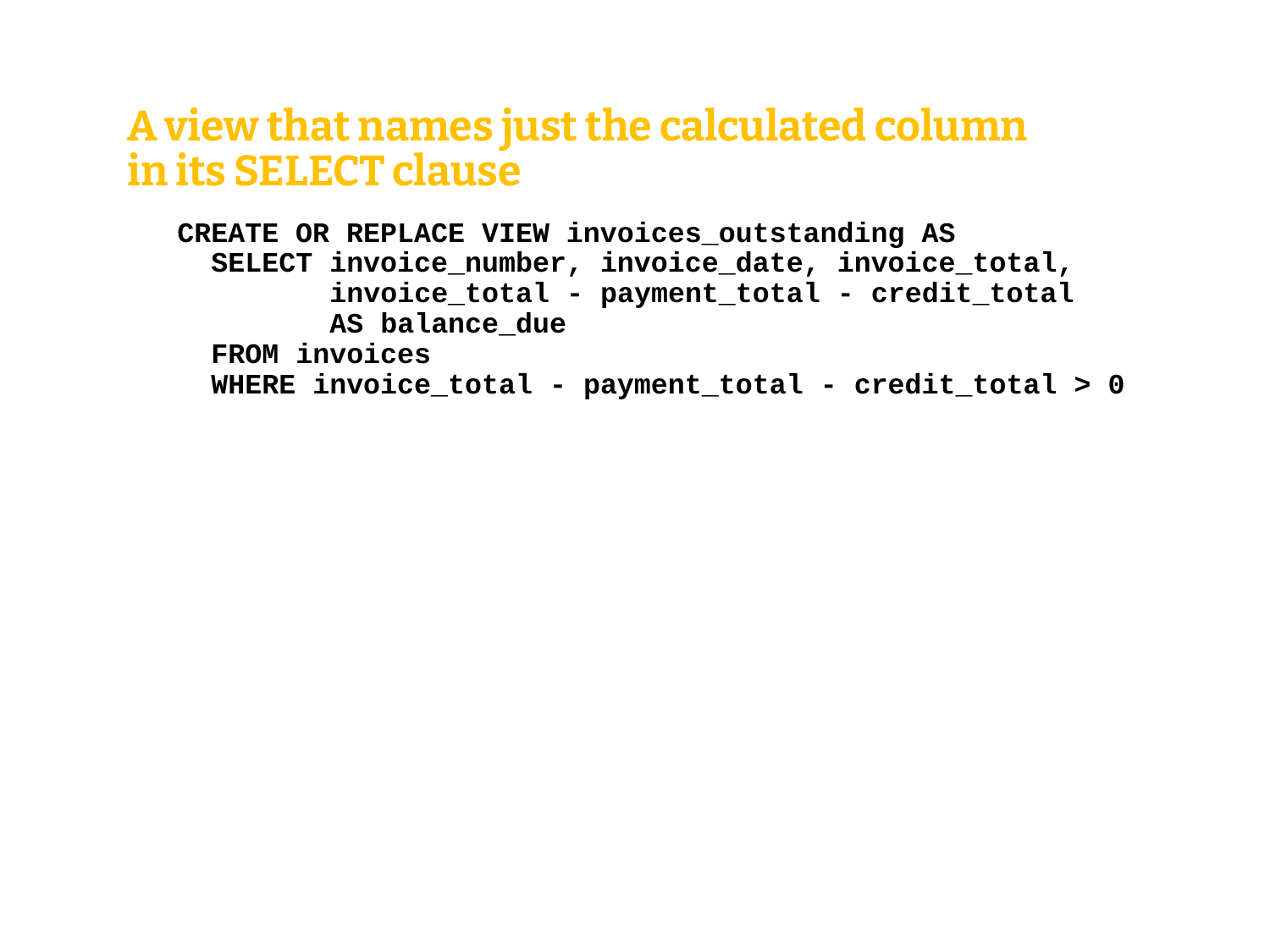

# A view that names just the calculated column in its SELECT clause
CREATE OR REPLACE VIEW invoices_outstanding AS
  SELECT invoice_number, invoice_date, invoice_total,
         invoice_total - payment_total - credit_total
         AS balance_due
  FROM invoices
  WHERE invoice_total - payment_total - credit_total > 0